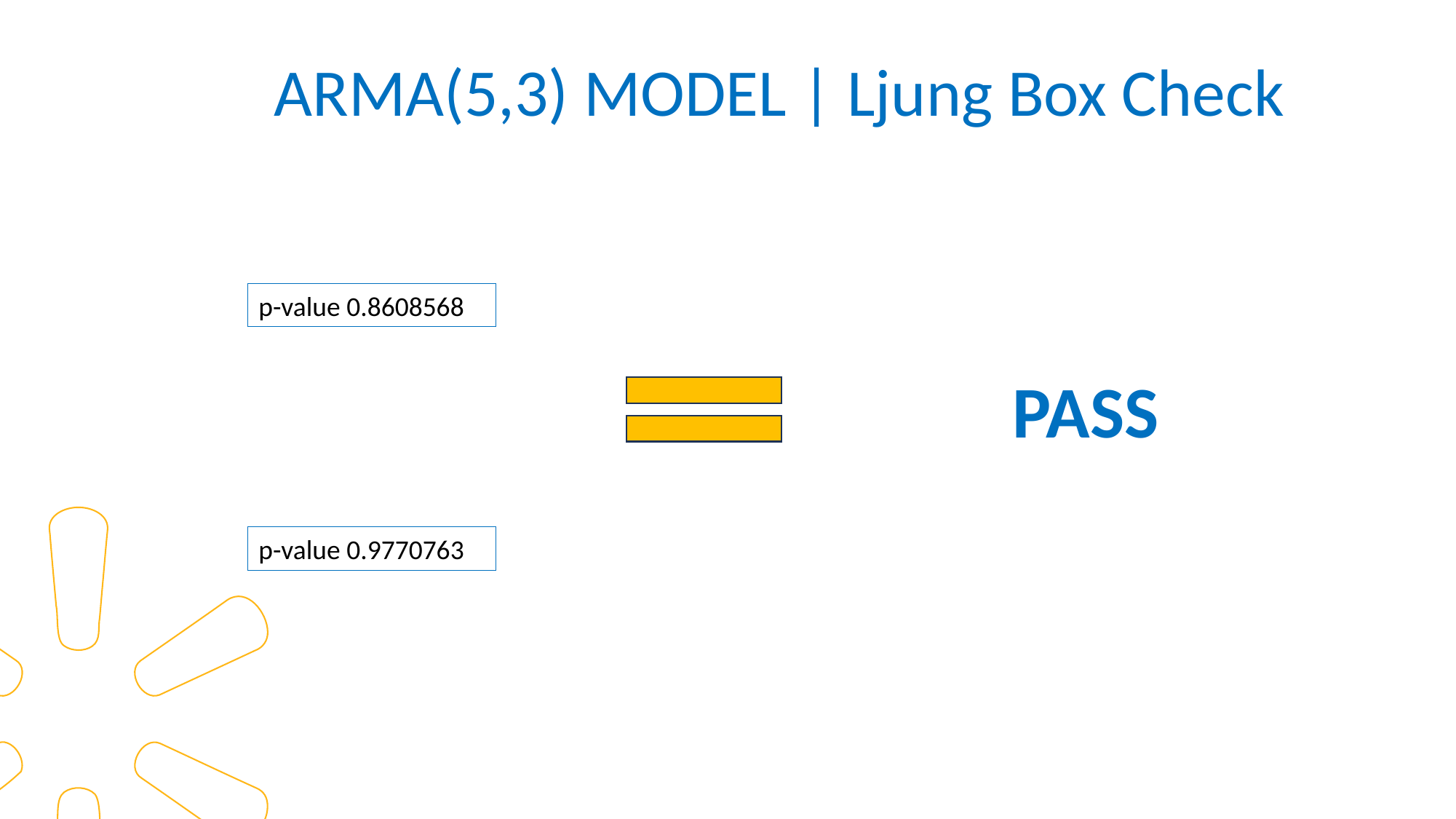

# ARMA(5,3) MODEL | Ljung Box Check
p-value 0.8608568

PASS

p-value 0.9770763